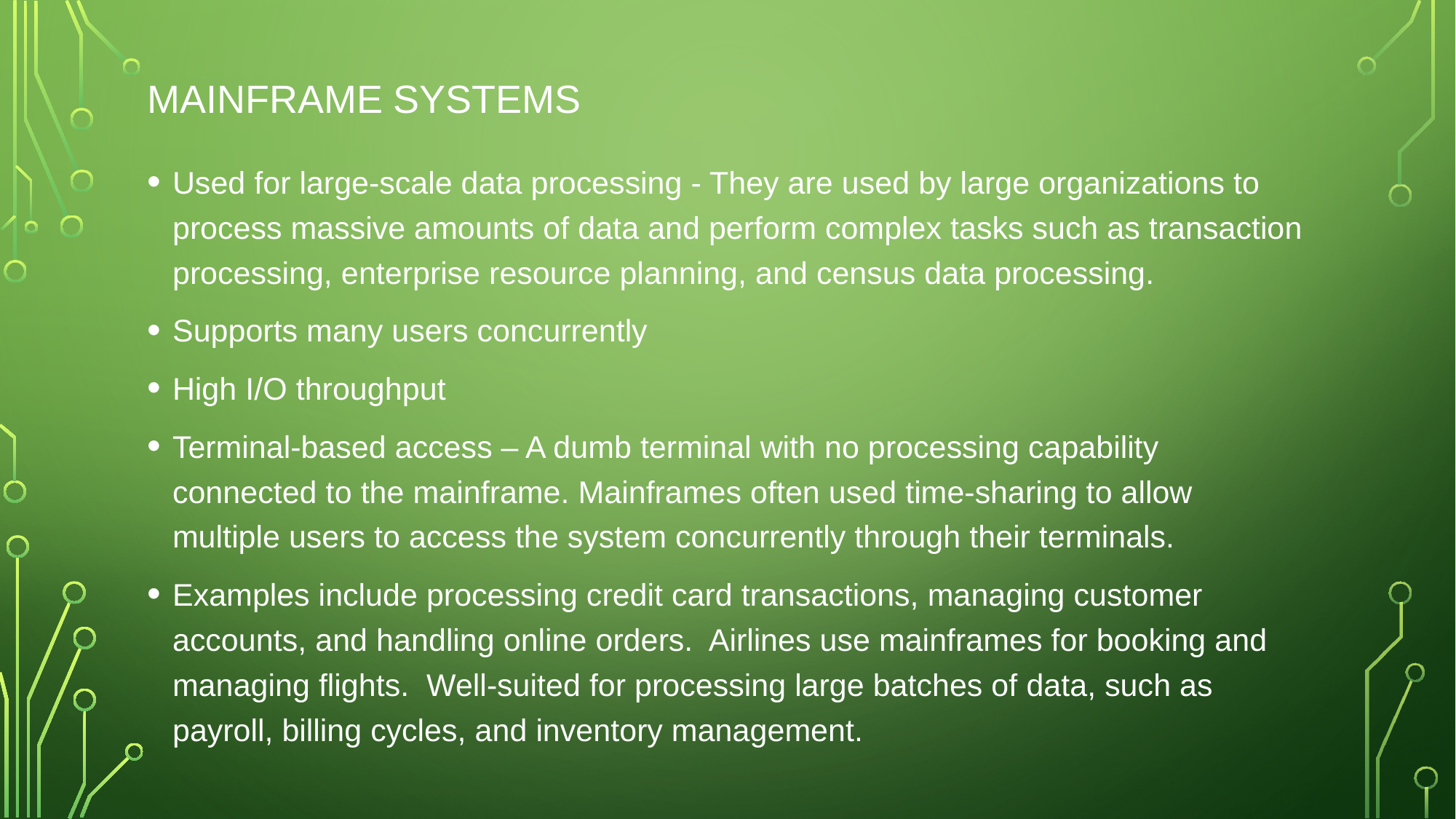

# Mainframe systems
Used for large-scale data processing - They are used by large organizations to process massive amounts of data and perform complex tasks such as transaction processing, enterprise resource planning, and census data processing.
Supports many users concurrently
High I/O throughput
Terminal-based access – A dumb terminal with no processing capability connected to the mainframe. Mainframes often used time-sharing to allow multiple users to access the system concurrently through their terminals.
Examples include processing credit card transactions, managing customer accounts, and handling online orders.  Airlines use mainframes for booking and managing flights.  Well-suited for processing large batches of data, such as payroll, billing cycles, and inventory management.